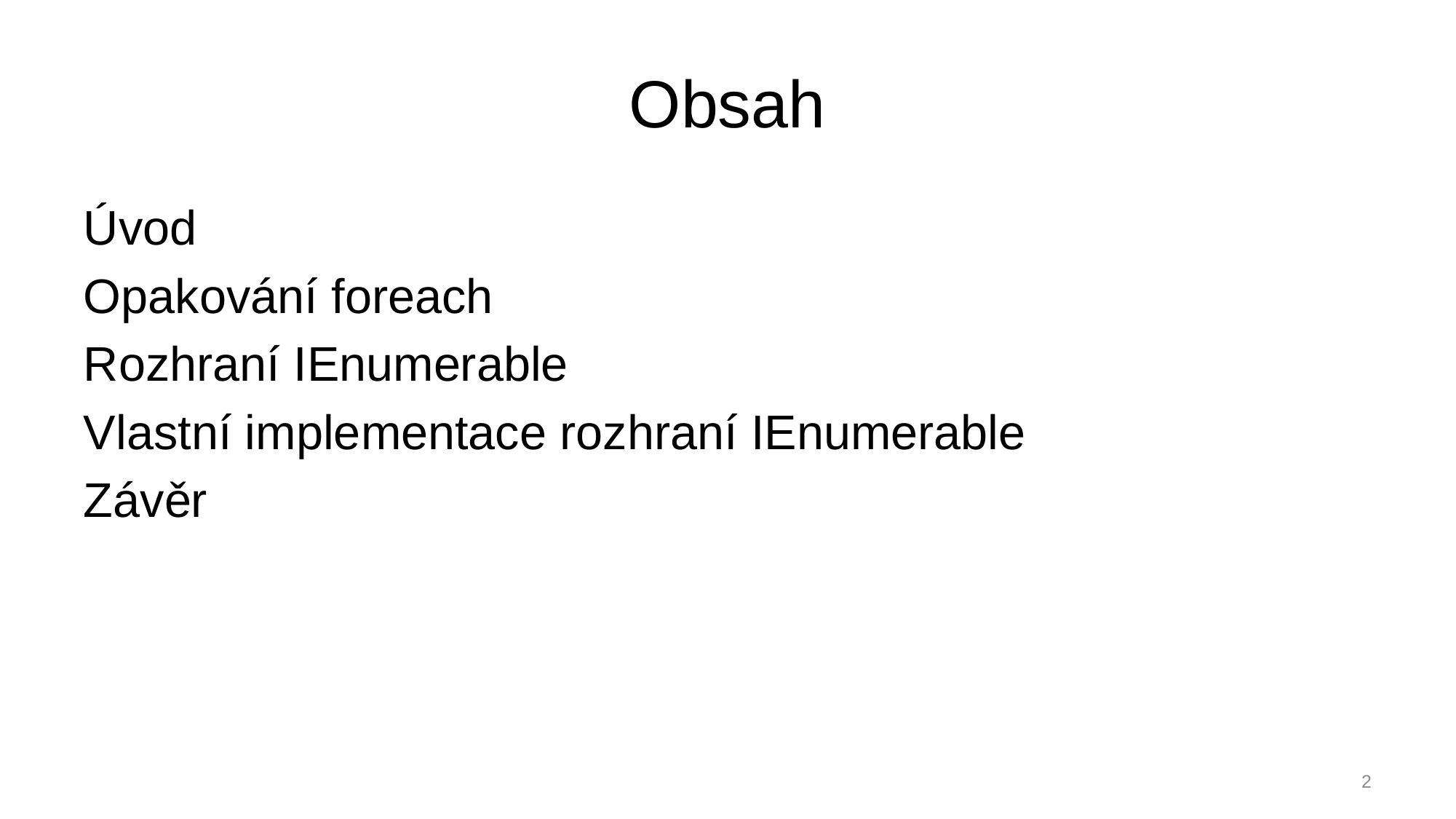

# Obsah
Úvod
Opakování foreach
Rozhraní IEnumerable
Vlastní implementace rozhraní IEnumerable
Závěr

2